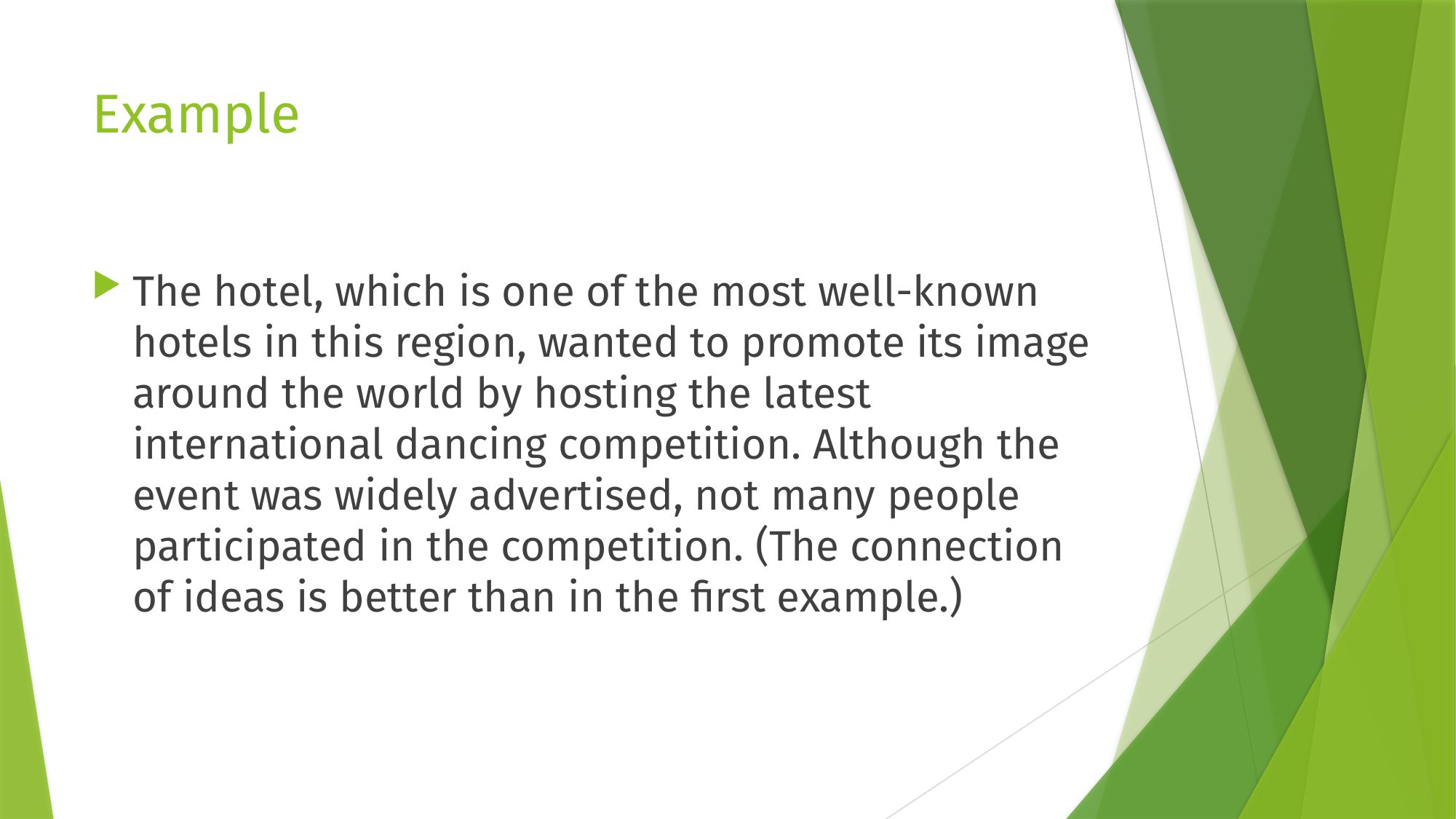

# Example
The hotel, which is one of the most well-known hotels in this region, wanted to promote its image around the world by hosting the latest international dancing competition. Although the event was widely advertised, not many people participated in the competition. (The connection of ideas is better than in the first example.)